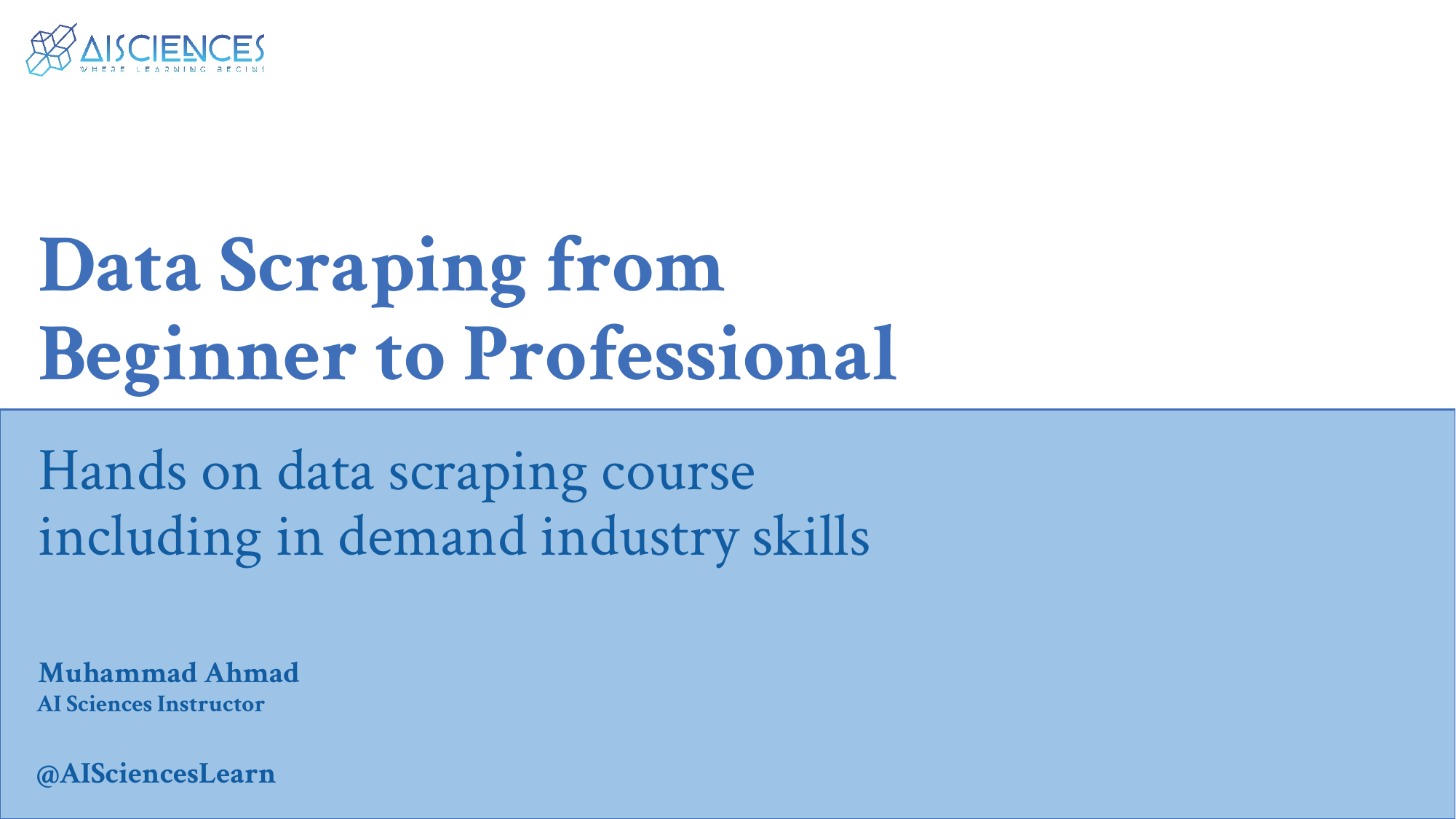

Data Scraping from
Beginner to Professional
Hands on data scraping course including in demand industry skills
Muhammad Ahmad